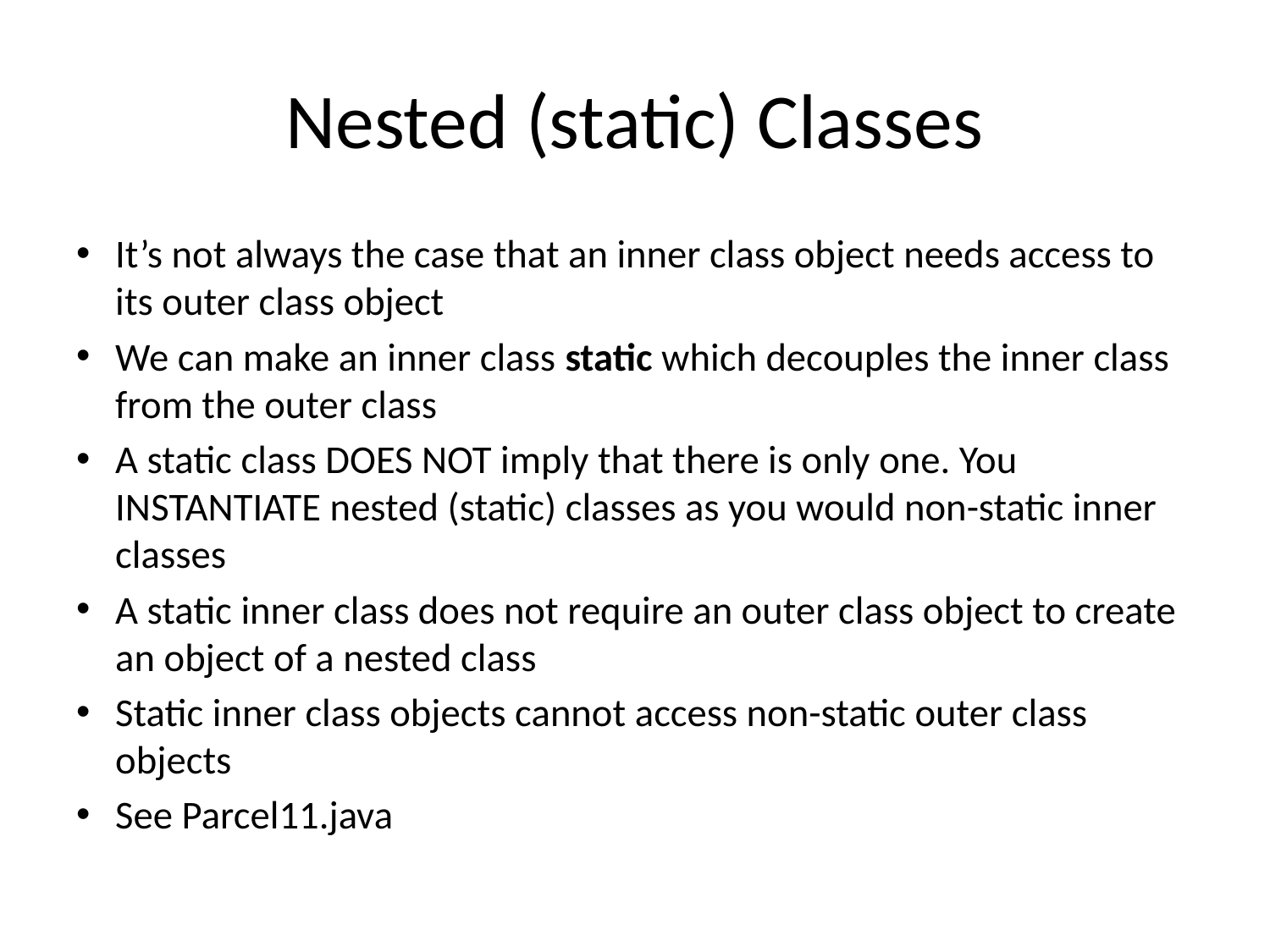

# Nested (static) Classes
It’s not always the case that an inner class object needs access to its outer class object
We can make an inner class static which decouples the inner class from the outer class
A static class DOES NOT imply that there is only one. You INSTANTIATE nested (static) classes as you would non-static inner classes
A static inner class does not require an outer class object to create an object of a nested class
Static inner class objects cannot access non-static outer class objects
See Parcel11.java